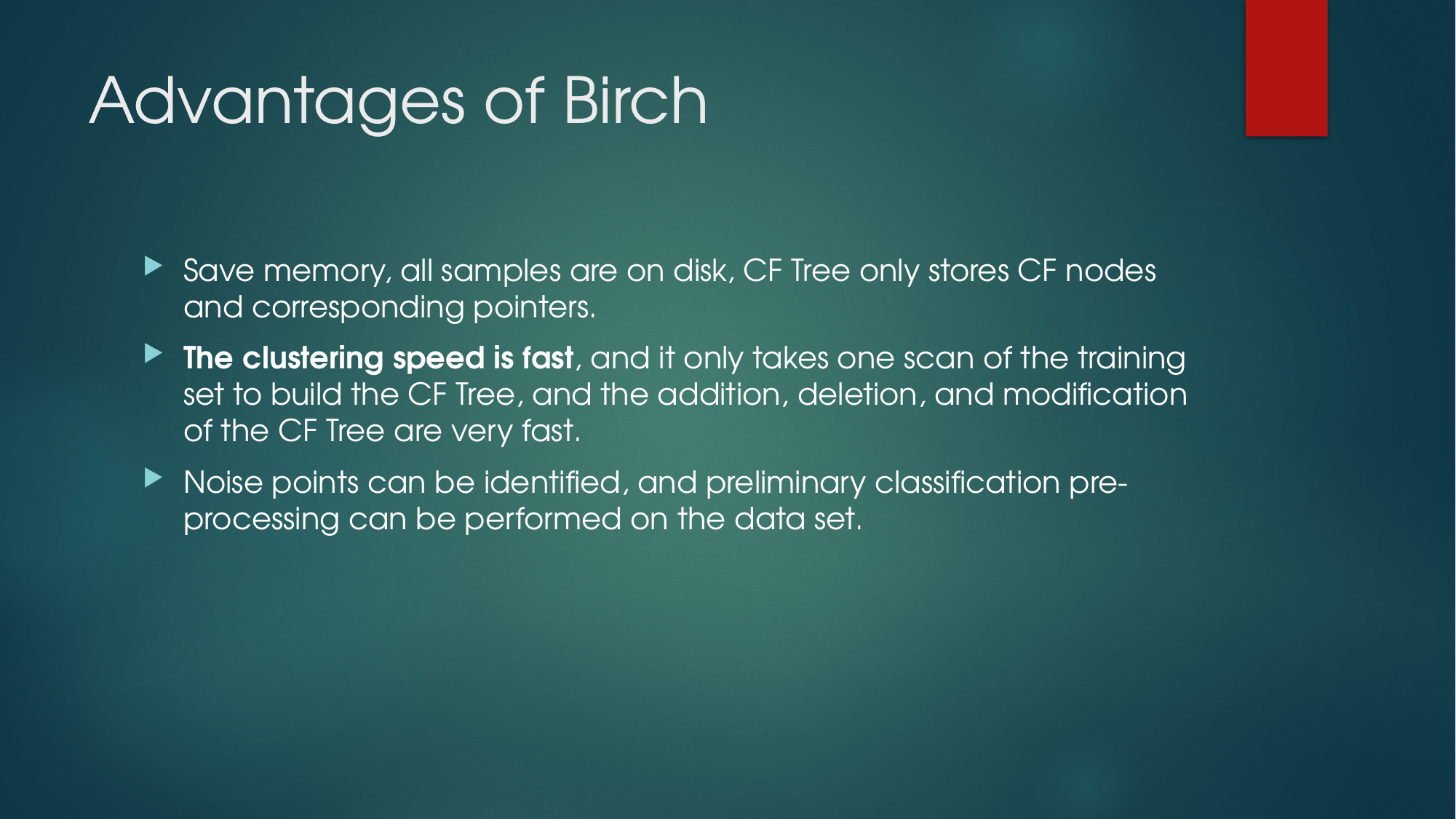

# Advantages of Birch
Save memory, all samples are on disk, CF Tree only stores CF nodes and corresponding pointers.
The clustering speed is fast, and it only takes one scan of the training set to build the CF Tree, and the addition, deletion, and modification of the CF Tree are very fast.
Noise points can be identified, and preliminary classification pre-processing can be performed on the data set.